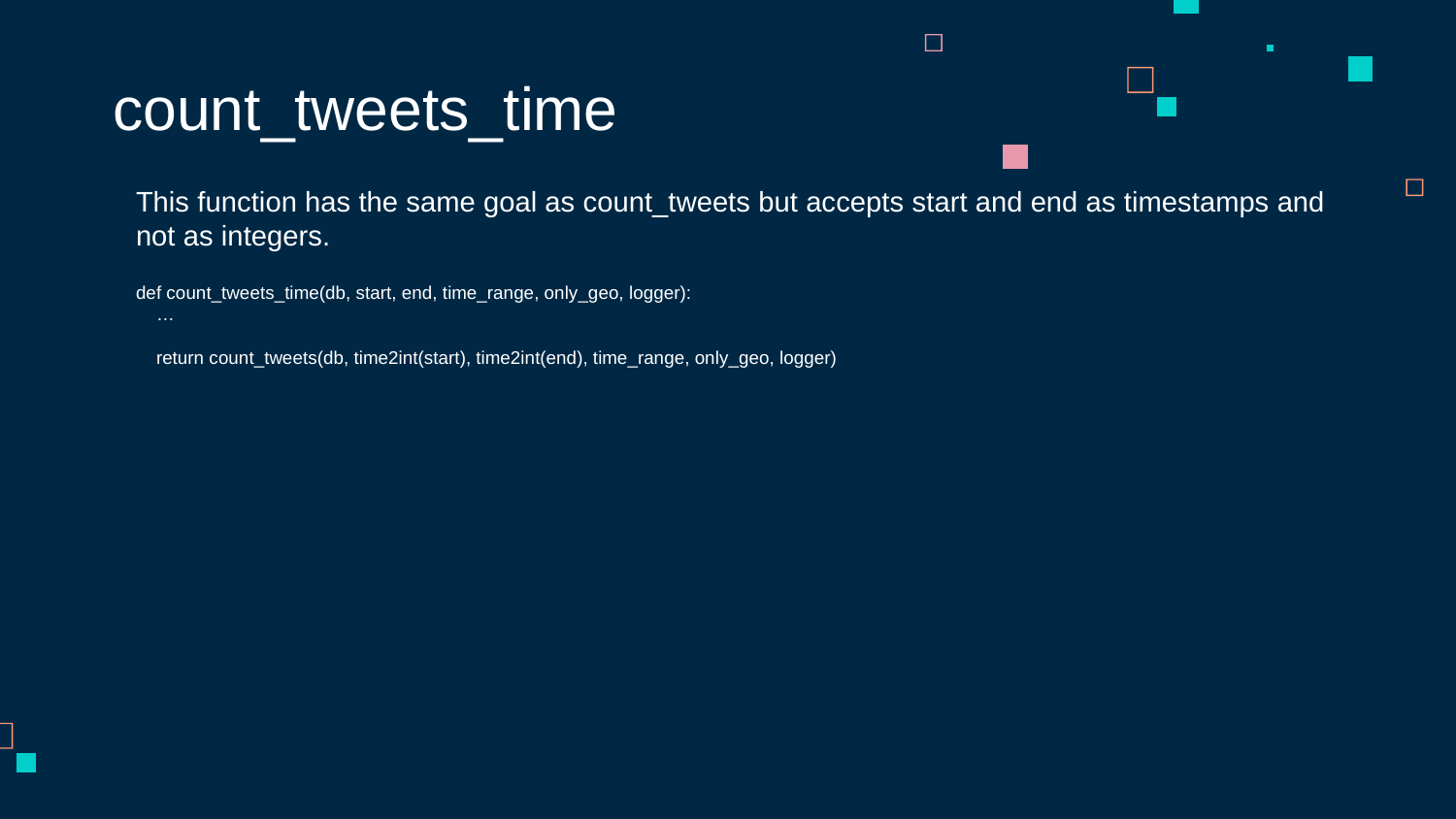

# count_tweets_time
This function has the same goal as count_tweets but accepts start and end as timestamps and not as integers.

def count_tweets_time(db, start, end, time_range, only_geo, logger):
    …

    return count_tweets(db, time2int(start), time2int(end), time_range, only_geo, logger)